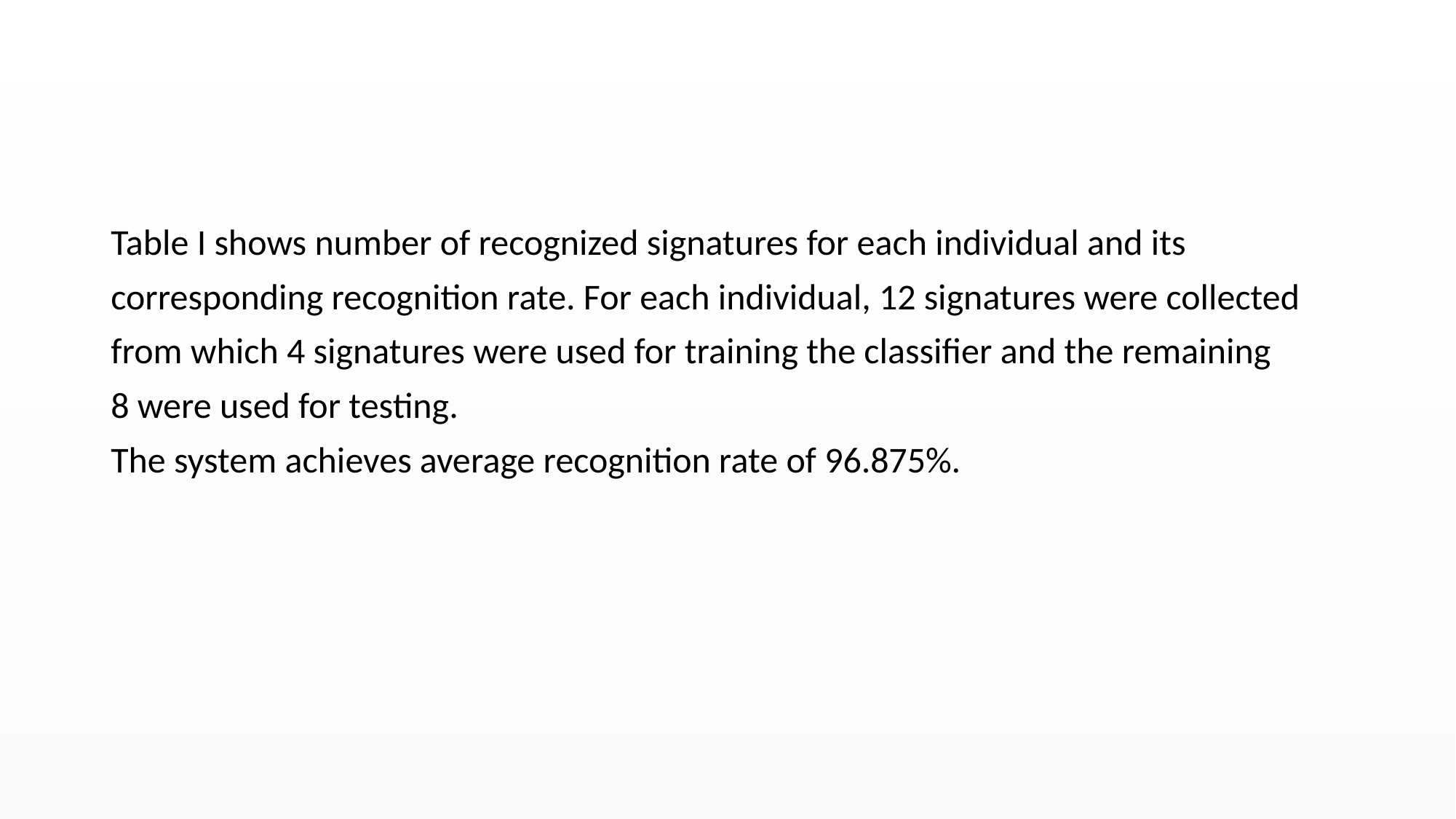

Table I shows number of recognized signatures for each individual and its
corresponding recognition rate. For each individual, 12 signatures were collected
from which 4 signatures were used for training the classifier and the remaining
8 were used for testing.
The system achieves average recognition rate of 96.875%.